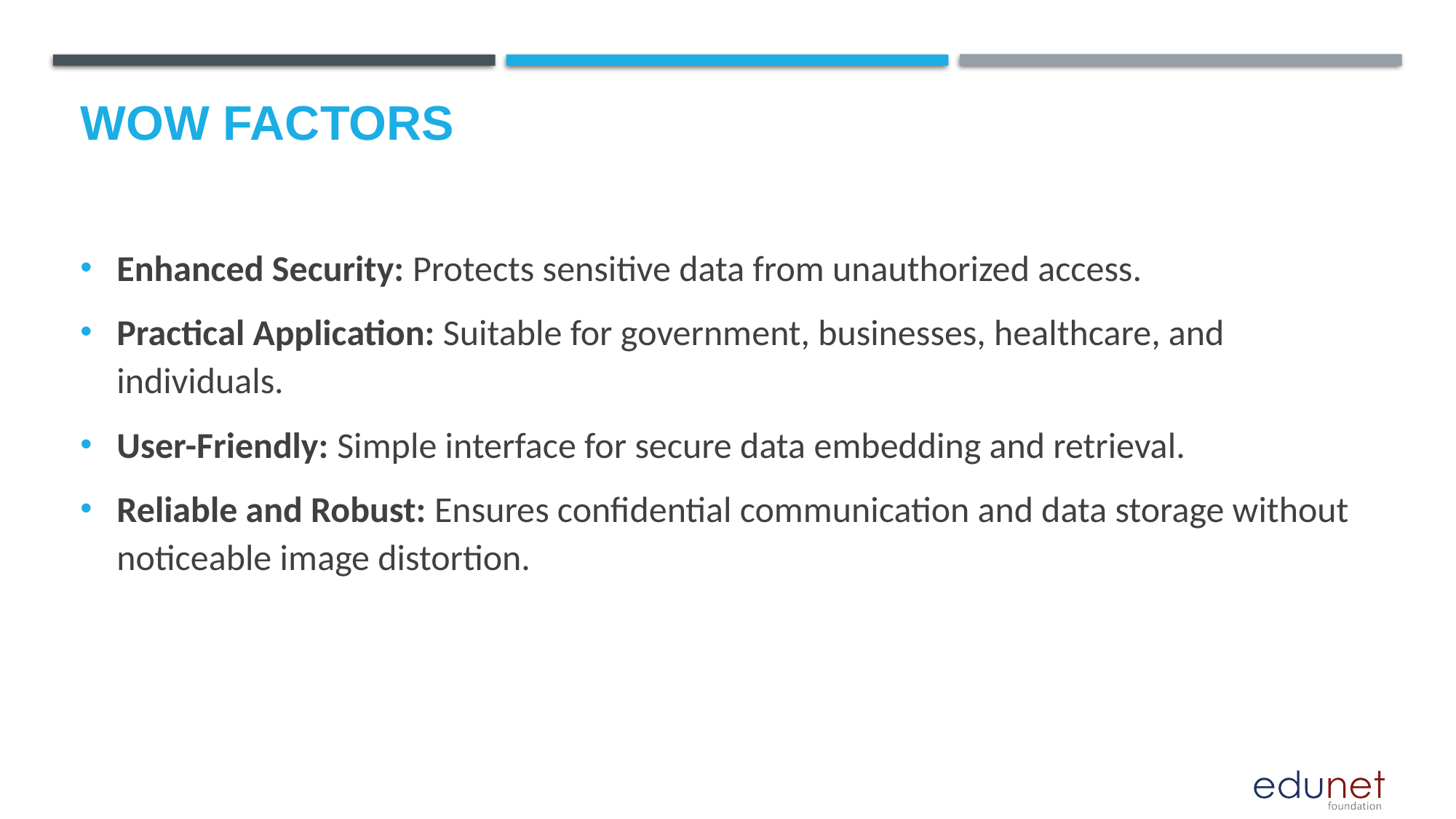

# Wow factors
Enhanced Security: Protects sensitive data from unauthorized access.
Practical Application: Suitable for government, businesses, healthcare, and individuals.
User-Friendly: Simple interface for secure data embedding and retrieval.
Reliable and Robust: Ensures confidential communication and data storage without noticeable image distortion.